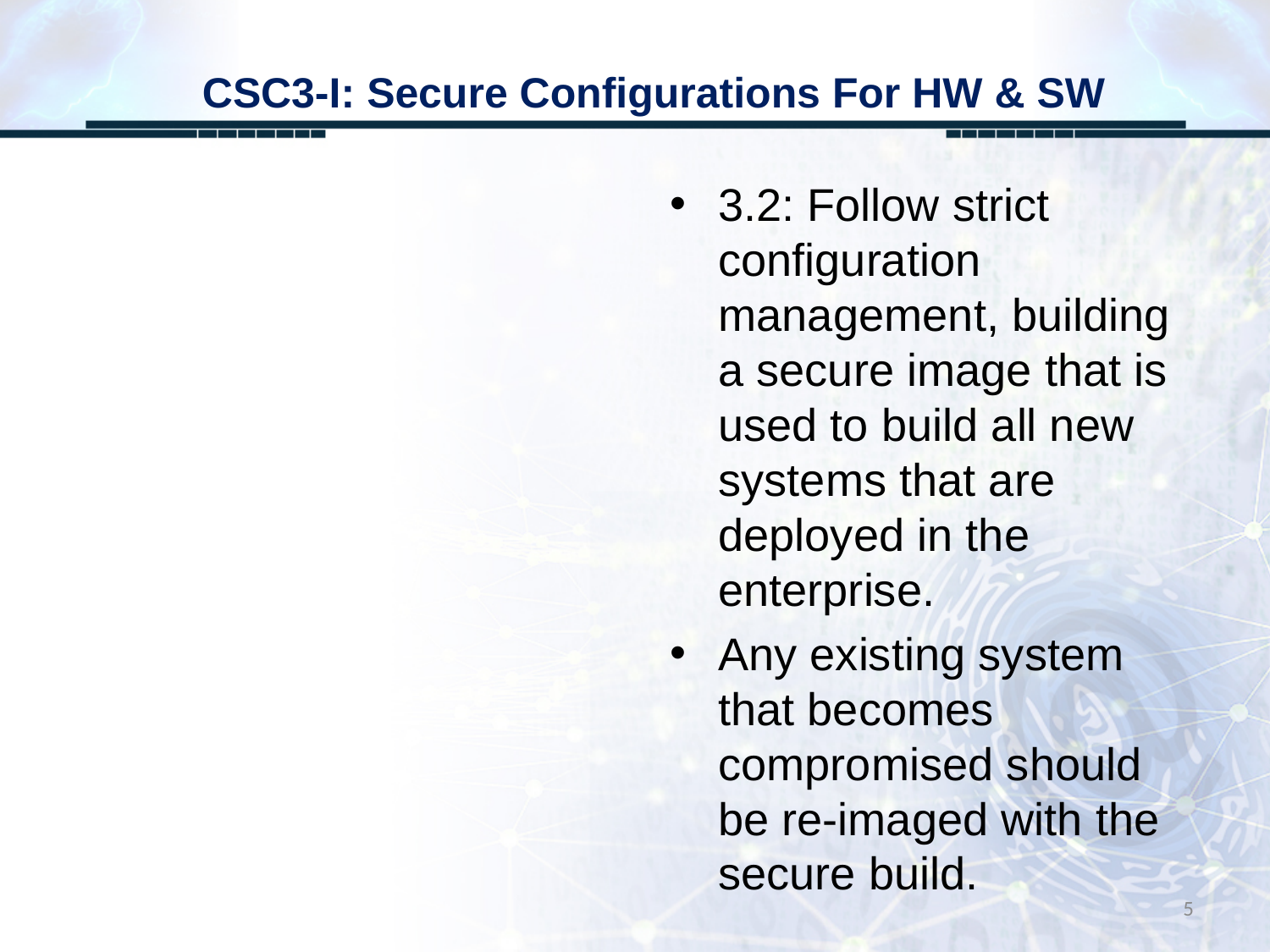

# CSC3-I: Secure Configurations For HW & SW
3.2: Follow strict configuration management, building a secure image that is used to build all new systems that are deployed in the enterprise.
Any existing system that becomes compromised should be re-imaged with the secure build.
5